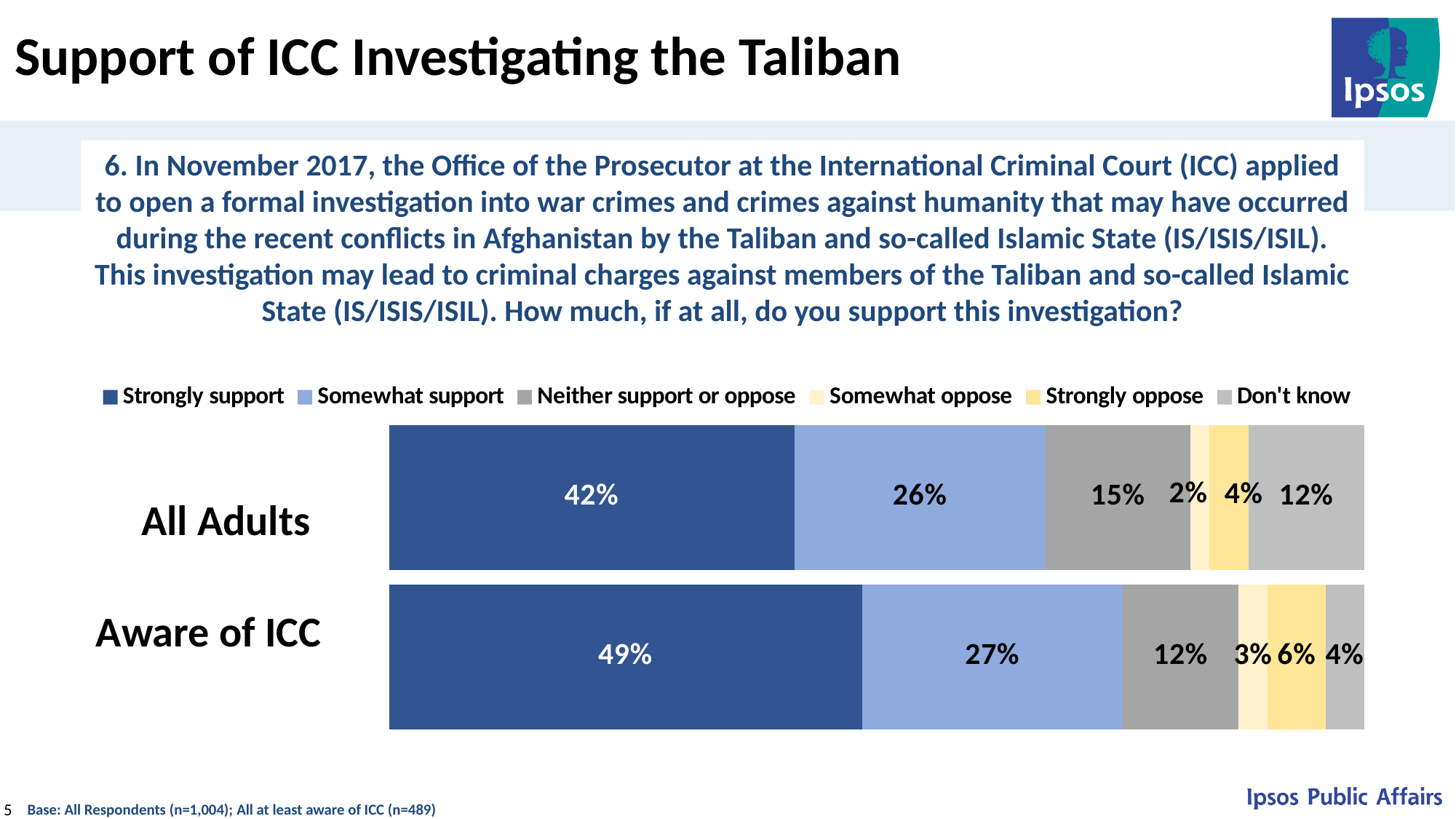

# Support of ICC Investigating the Taliban

6. In November 2017, the Office of the Prosecutor at the International Criminal Court (ICC) applied to open a formal investigation into war crimes and crimes against humanity that may have occurred during the recent conflicts in Afghanistan by the Taliban and so-called Islamic State (IS/ISIS/ISIL). This investigation may lead to criminal charges against members of the Taliban and so-called Islamic State (IS/ISIS/ISIL). How much, if at all, do you support this investigation?

### Chart

| Category | Strongly support | Somewhat support | Neither support or oppose | Somewhat oppose | Strongly oppose | Don't know |
|---|---|---|---|---|---|---|
All Adults
Aware of ICC
Base: All Respondents (n=1,004); All at least aware of ICC (n=489)
5